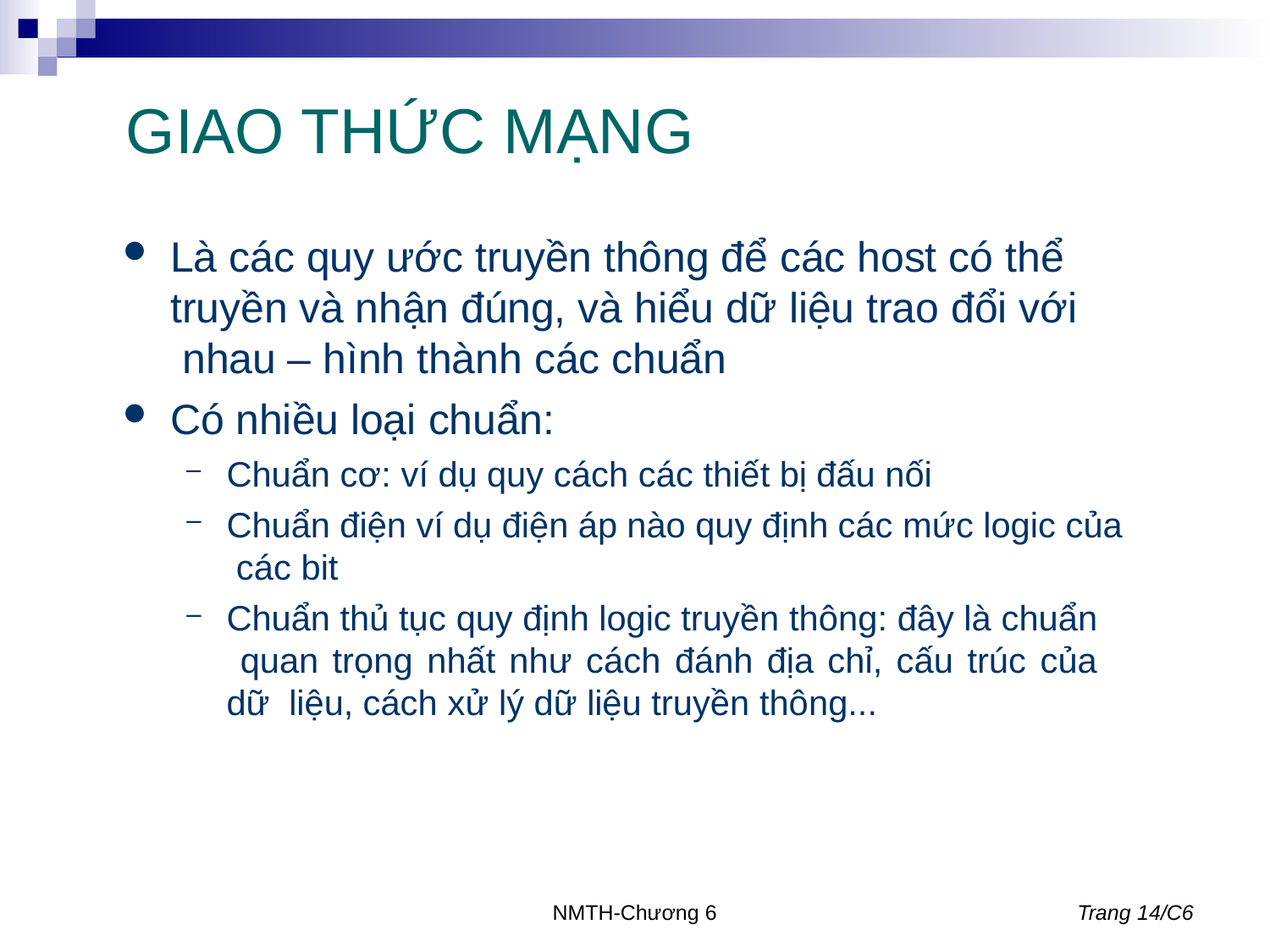

# GIAO THỨC MẠNG
Là các quy ước truyền thông để các host có thể  truyền và nhận đúng, và hiểu dữ liệu trao đổi với  nhau – hình thành các chuẩn
Có nhiều loại chuẩn:
Chuẩn cơ: ví dụ quy cách các thiết bị đấu nối
Chuẩn điện ví dụ điện áp nào quy định các mức logic của  các bit
Chuẩn thủ tục quy định logic truyền thông: đây là chuẩn  quan trọng nhất như cách đánh địa chỉ, cấu trúc của dữ  liệu, cách xử lý dữ liệu truyền thông...
NMTH-Chương 6
Trang 14/C6